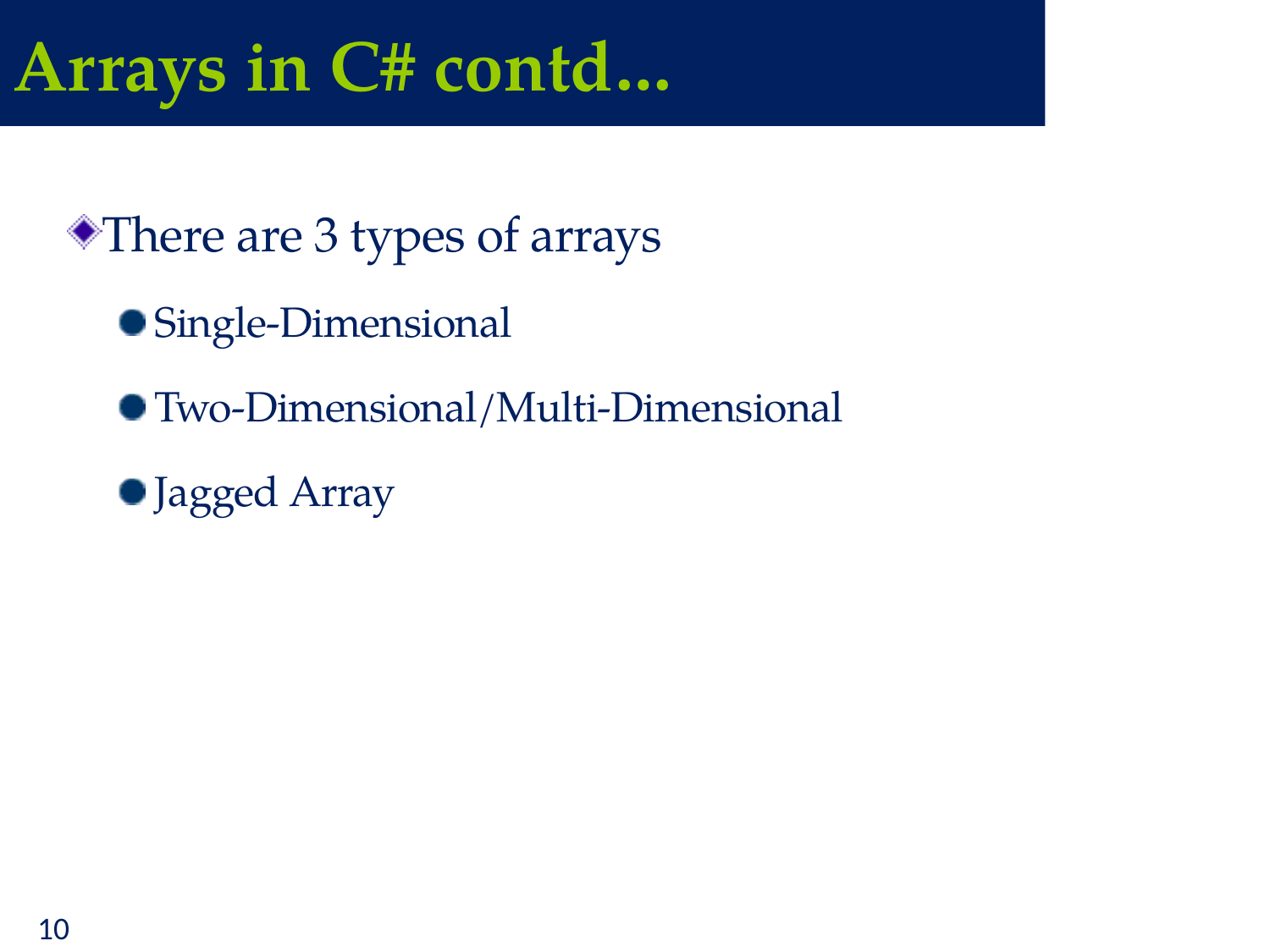

# Arrays in C# contd…
There are 3 types of arrays
Single-Dimensional
Two-Dimensional/Multi-Dimensional
Jagged Array

10